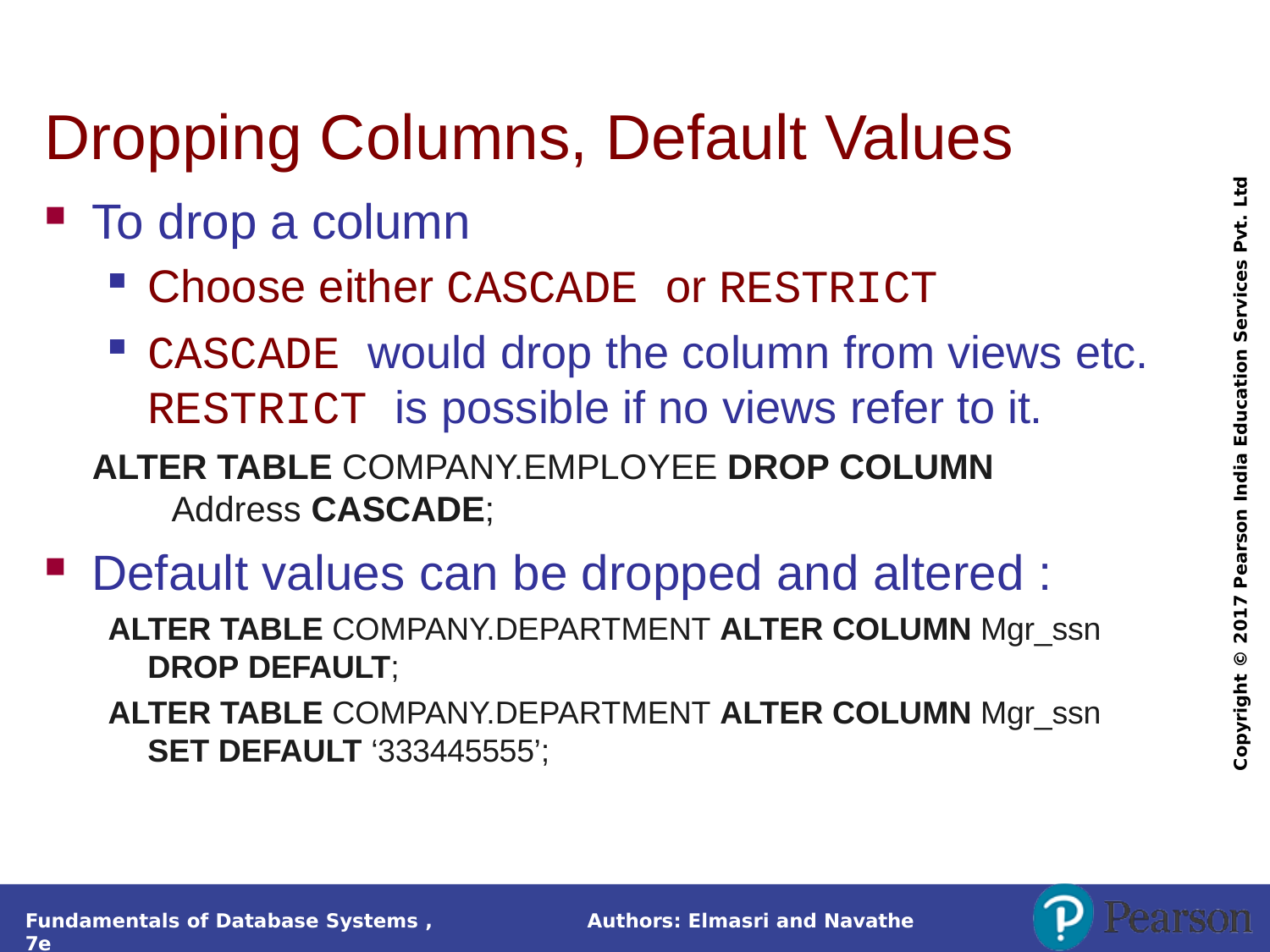

# Dropping Columns, Default Values
Copyright © 2017 Pearson India Education Services Pvt. Ltd
To drop a column
Choose either CASCADE or RESTRICT
CASCADE would drop the column from views etc.
RESTRICT is possible if no views refer to it.
ALTER TABLE COMPANY.EMPLOYEE DROP COLUMN
Address CASCADE;
Default values can be dropped and altered :
ALTER TABLE COMPANY.DEPARTMENT ALTER COLUMN Mgr_ssn
DROP DEFAULT;
ALTER TABLE COMPANY.DEPARTMENT ALTER COLUMN Mgr_ssn
SET DEFAULT ‘333445555’;
Authors: Elmasri and Navathe
Fundamentals of Database Systems , 7e